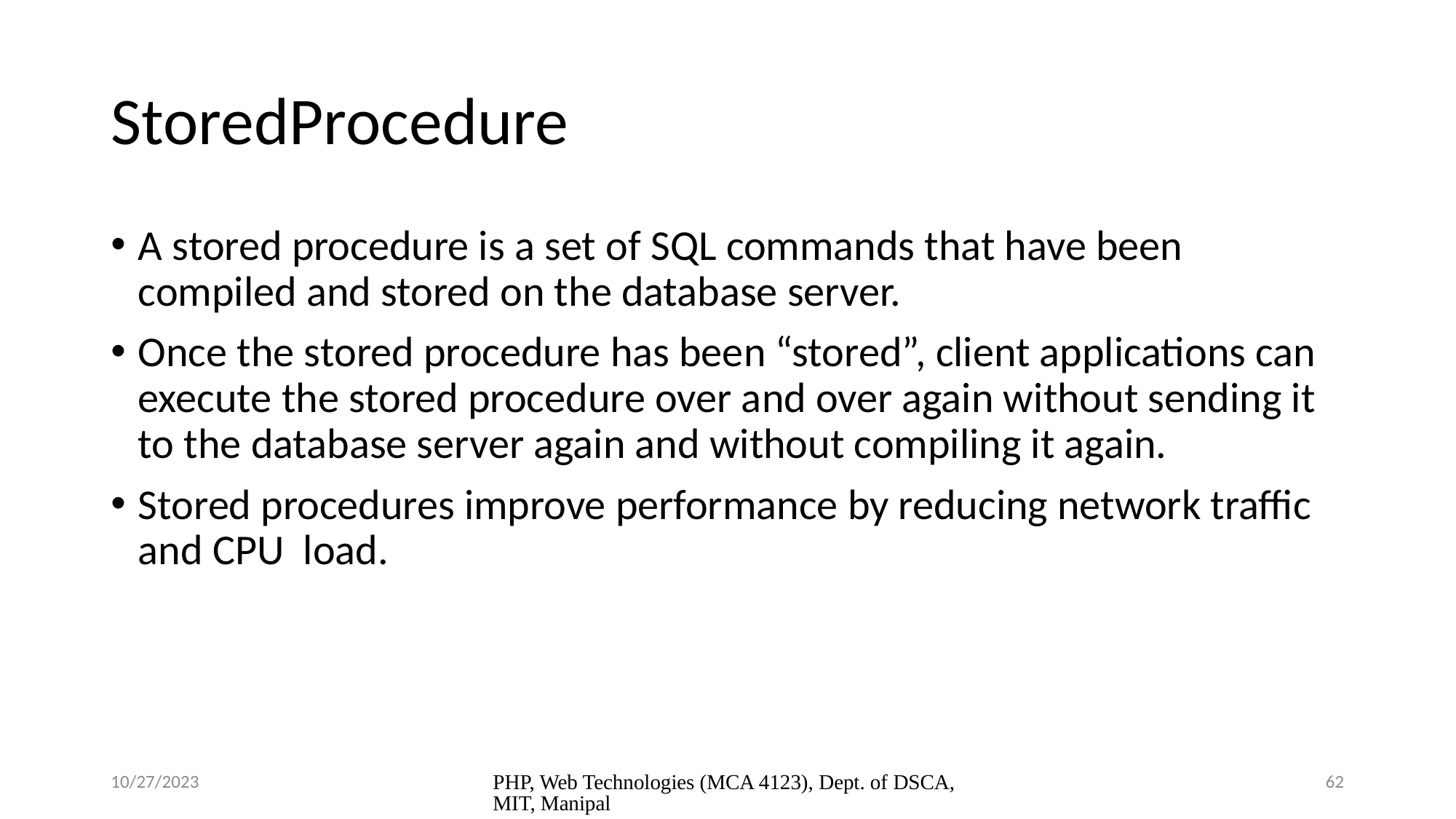

# StoredProcedure
A stored procedure is a set of SQL commands that have been compiled and stored on the database server.
Once the stored procedure has been “stored”, client applications can execute the stored procedure over and over again without sending it to the database server again and without compiling it again.
Stored procedures improve performance by reducing network traffic and CPU  load.
10/27/2023
PHP, Web Technologies (MCA 4123), Dept. of DSCA, MIT, Manipal
62